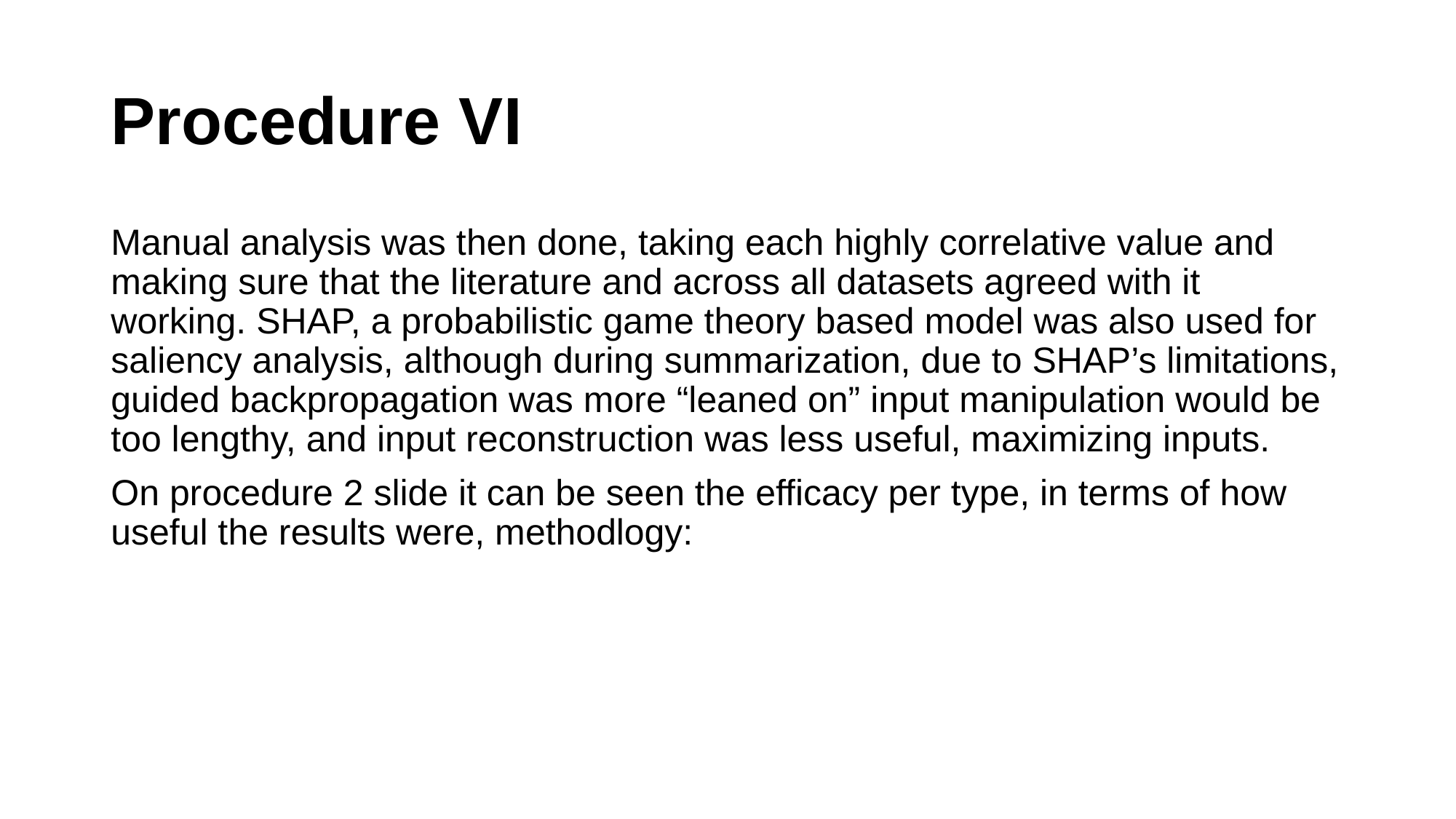

# Procedure VI
Manual analysis was then done, taking each highly correlative value and making sure that the literature and across all datasets agreed with it working. SHAP, a probabilistic game theory based model was also used for saliency analysis, although during summarization, due to SHAP’s limitations, guided backpropagation was more “leaned on” input manipulation would be too lengthy, and input reconstruction was less useful, maximizing inputs.
On procedure 2 slide it can be seen the efficacy per type, in terms of how useful the results were, methodlogy: